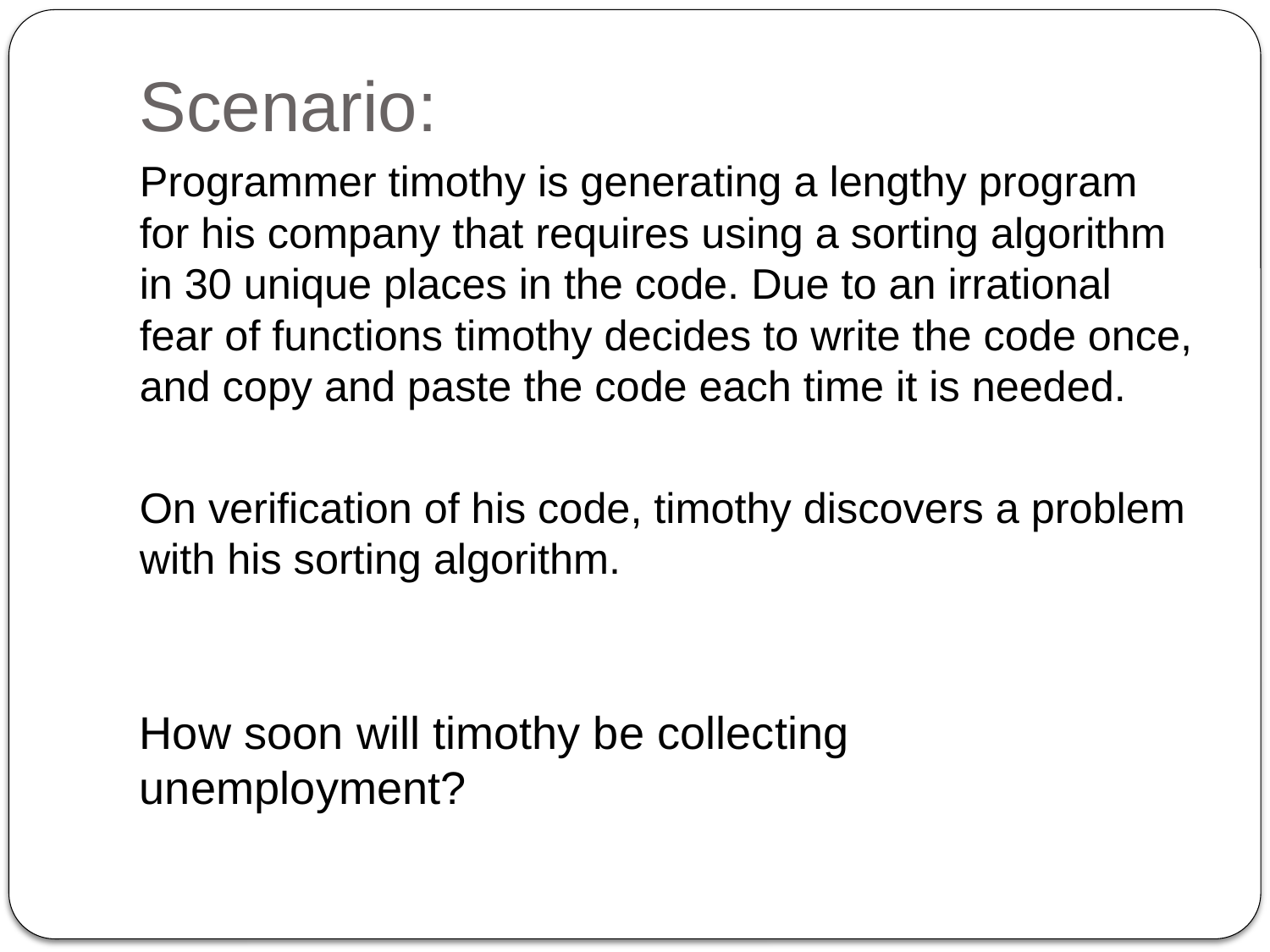

# Scenario:
Programmer timothy is generating a lengthy program for his company that requires using a sorting algorithm in 30 unique places in the code. Due to an irrational fear of functions timothy decides to write the code once, and copy and paste the code each time it is needed.

On verification of his code, timothy discovers a problem with his sorting algorithm.

How soon will timothy be collecting unemployment?